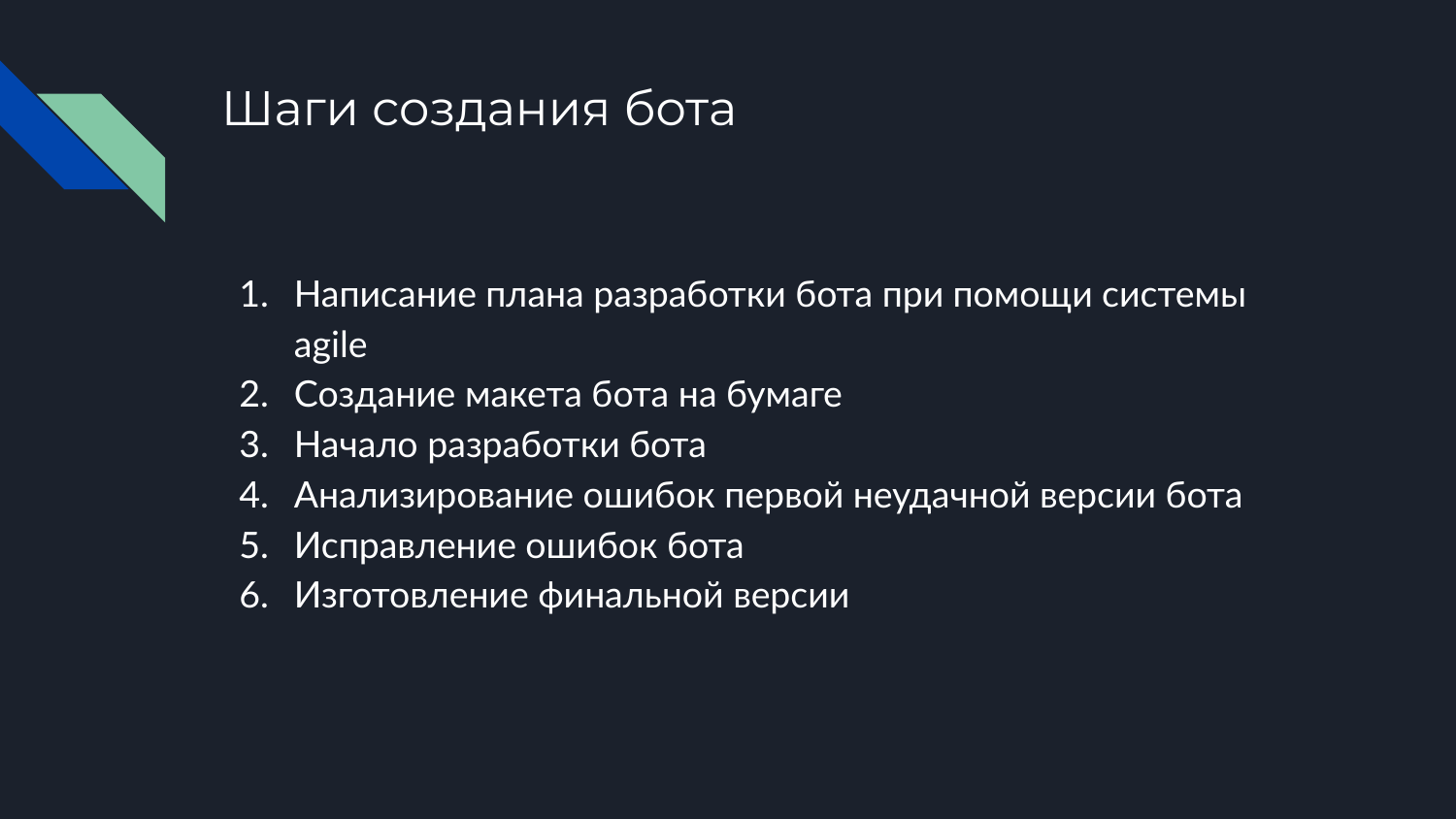

# Шаги создания бота
Написание плана разработки бота при помощи системы agile
Создание макета бота на бумаге
Начало разработки бота
Анализирование ошибок первой неудачной версии бота
Исправление ошибок бота
Изготовление финальной версии